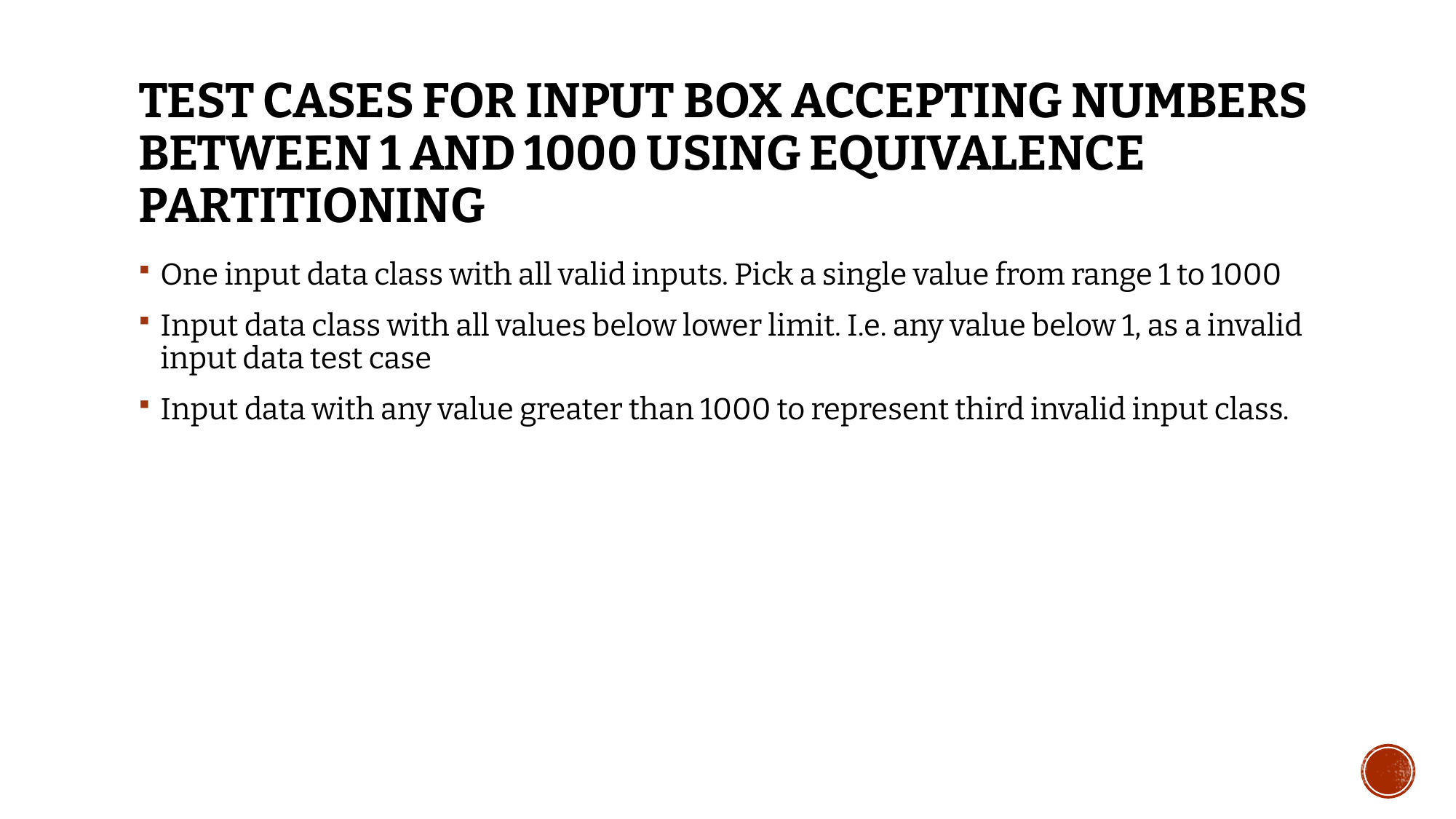

# Test cases for input box accepting numbers between 1 and 1000 using Equivalence Partitioning
One input data class with all valid inputs. Pick a single value from range 1 to 1000
Input data class with all values below lower limit. I.e. any value below 1, as a invalid input data test case
Input data with any value greater than 1000 to represent third invalid input class.